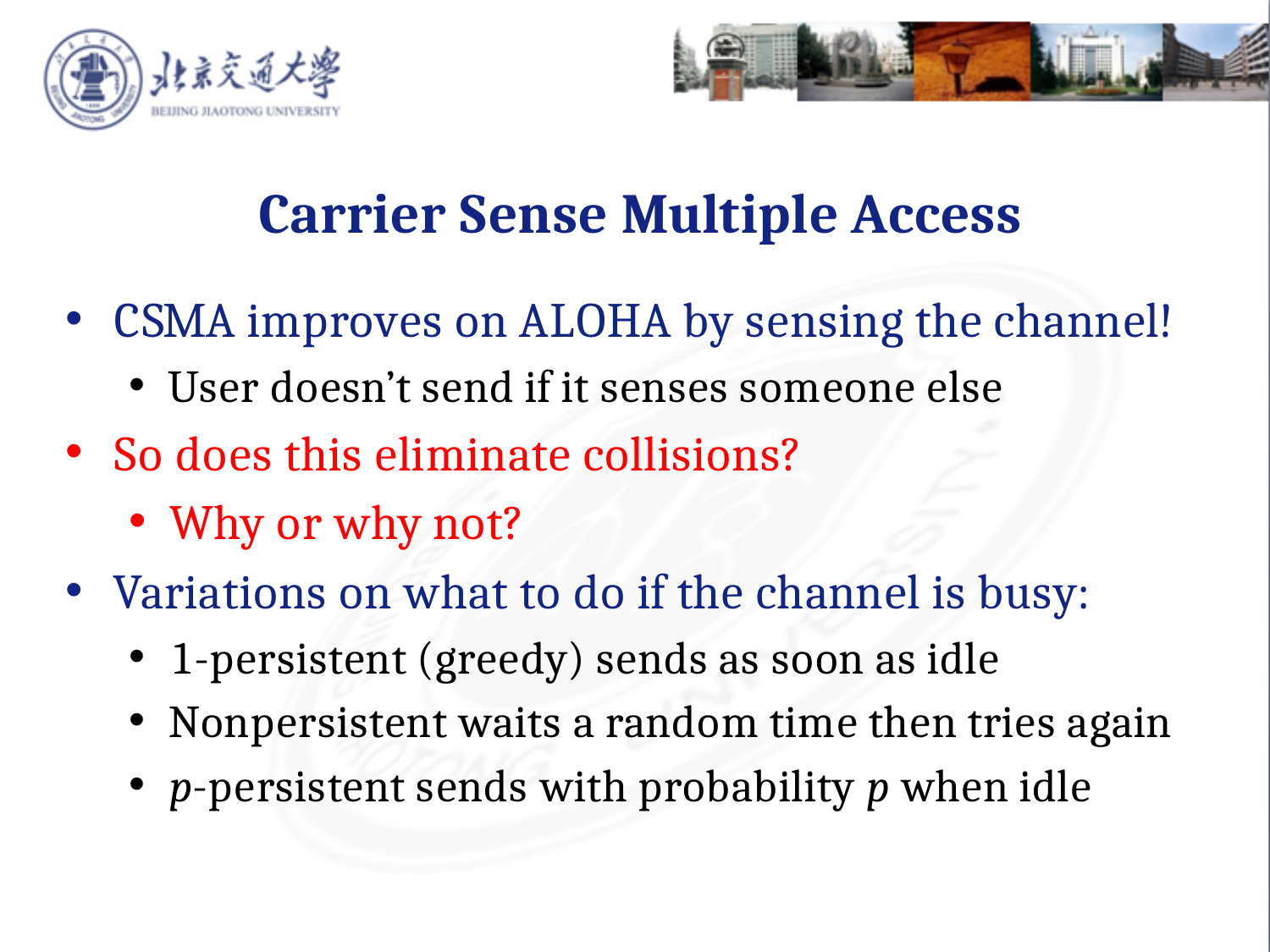

Carrier Sense Multiple Access
CSMA improves on ALOHA by sensing the channel!
User doesn’t send if it senses someone else
So does this eliminate collisions?
Why or why not?
Variations on what to do if the channel is busy:
1-persistent (greedy) sends as soon as idle
Nonpersistent waits a random time then tries again
p-persistent sends with probability p when idle